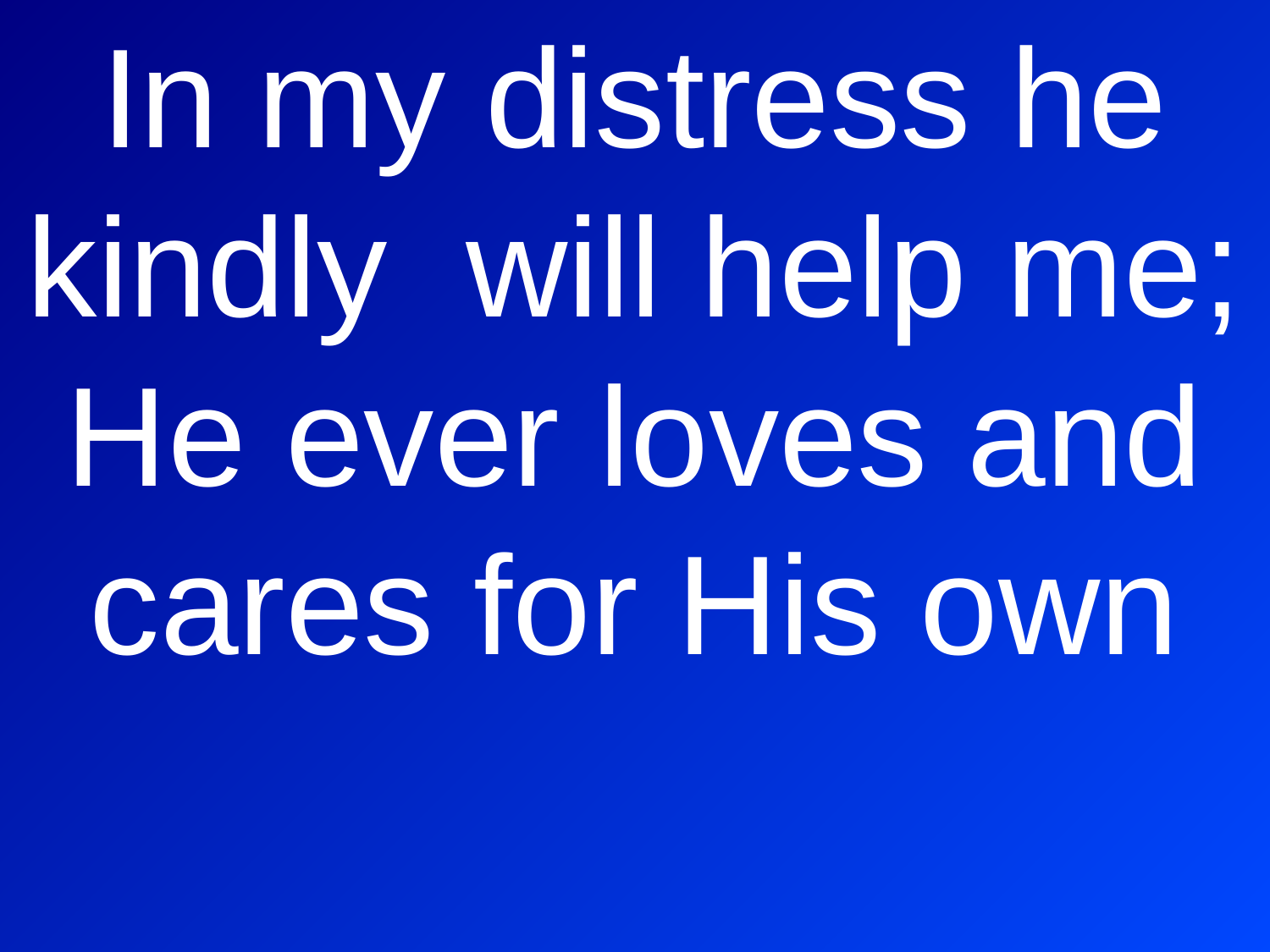

In my distress he kindly  will help me; He ever loves and cares for His own